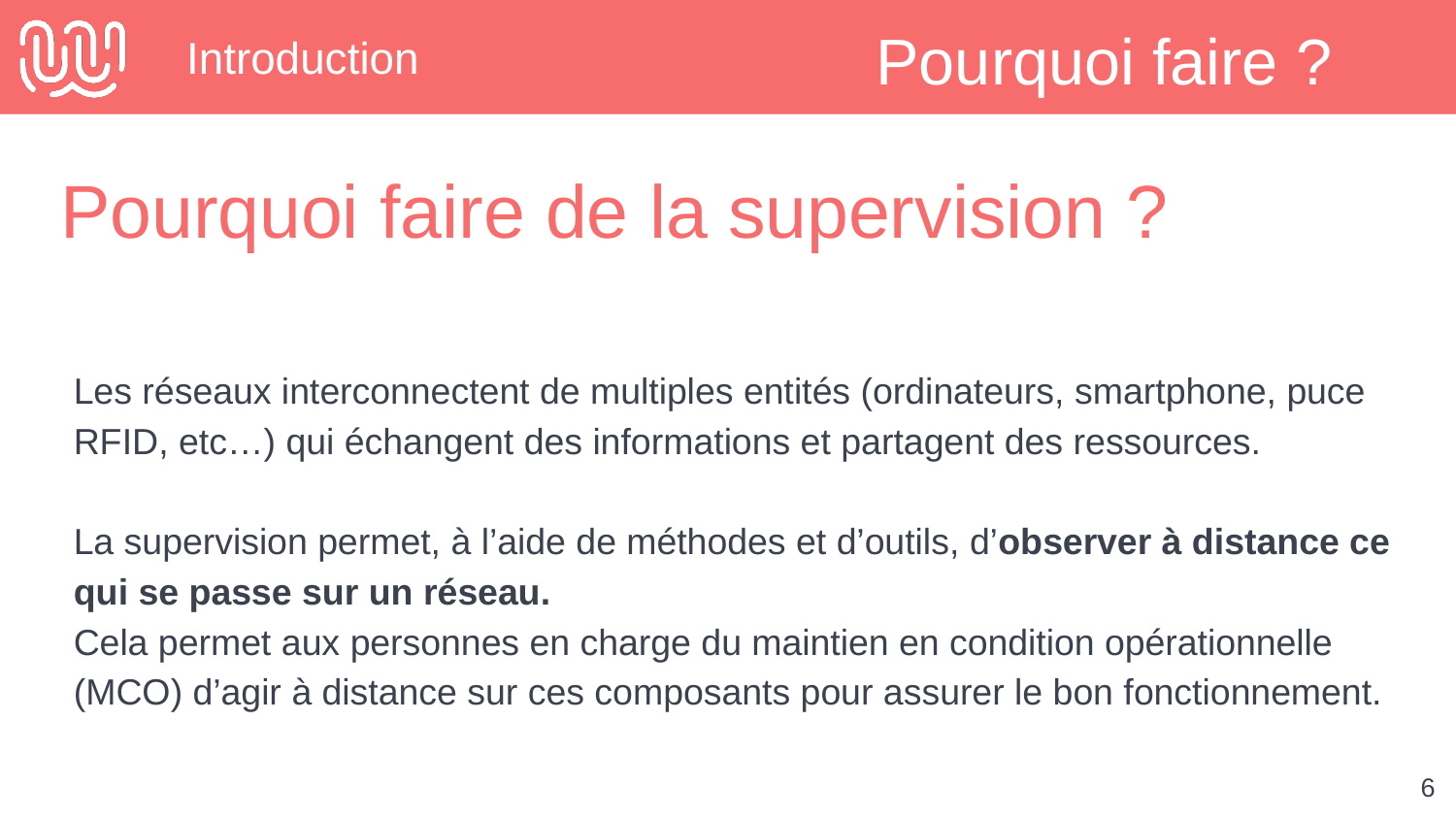

# Introduction
Pourquoi faire ?
Pourquoi faire de la supervision ?
Les réseaux interconnectent de multiples entités (ordinateurs, smartphone, puce RFID, etc…) qui échangent des informations et partagent des ressources.

La supervision permet, à l’aide de méthodes et d’outils, d’observer à distance ce qui se passe sur un réseau.
Cela permet aux personnes en charge du maintien en condition opérationnelle (MCO) d’agir à distance sur ces composants pour assurer le bon fonctionnement.
6